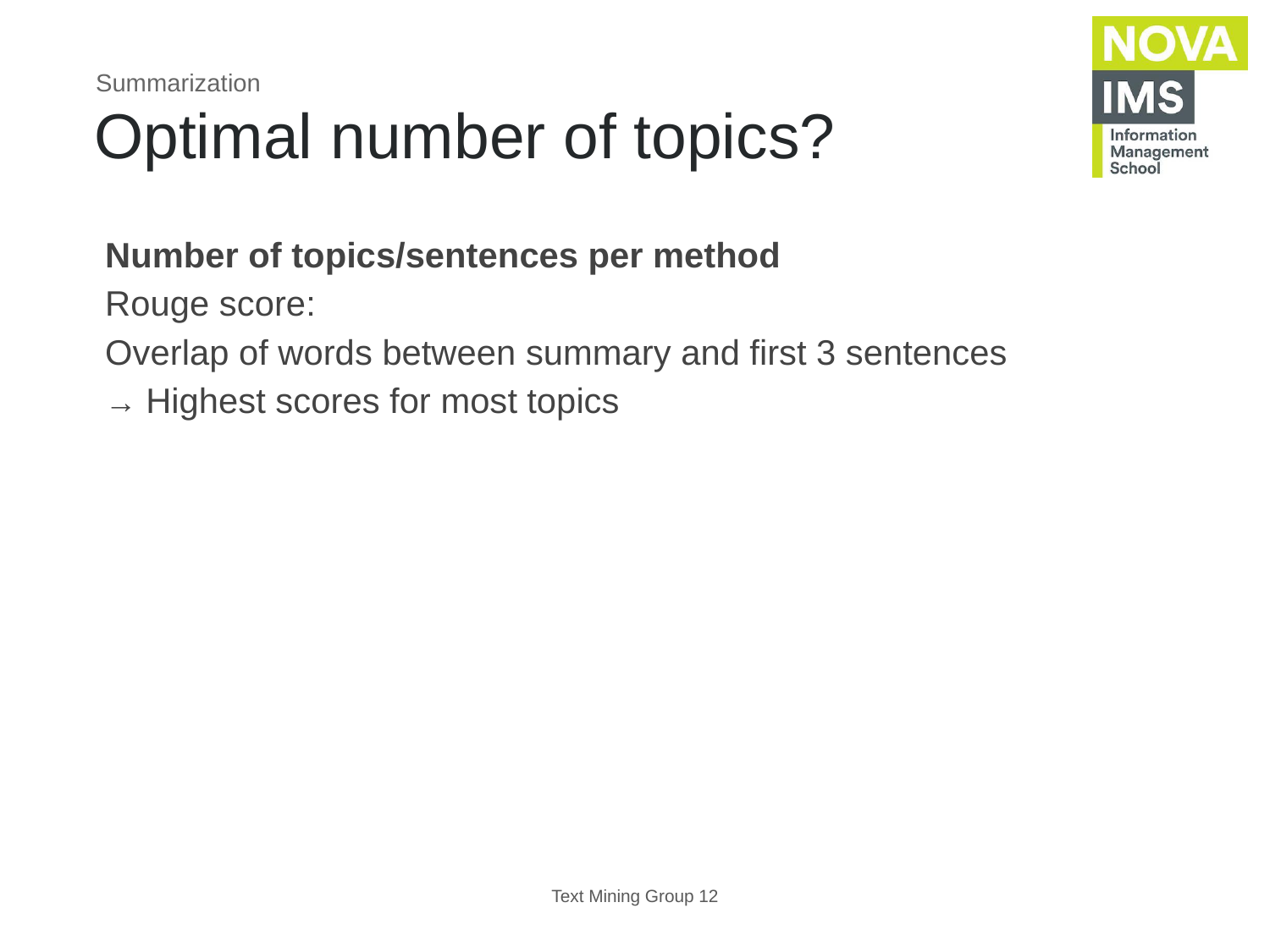

Summarization
# Optimal number of topics?

Number of topics/sentences per method
Rouge score:
Overlap of words between summary and first 3 sentences
→ Highest scores for most topics